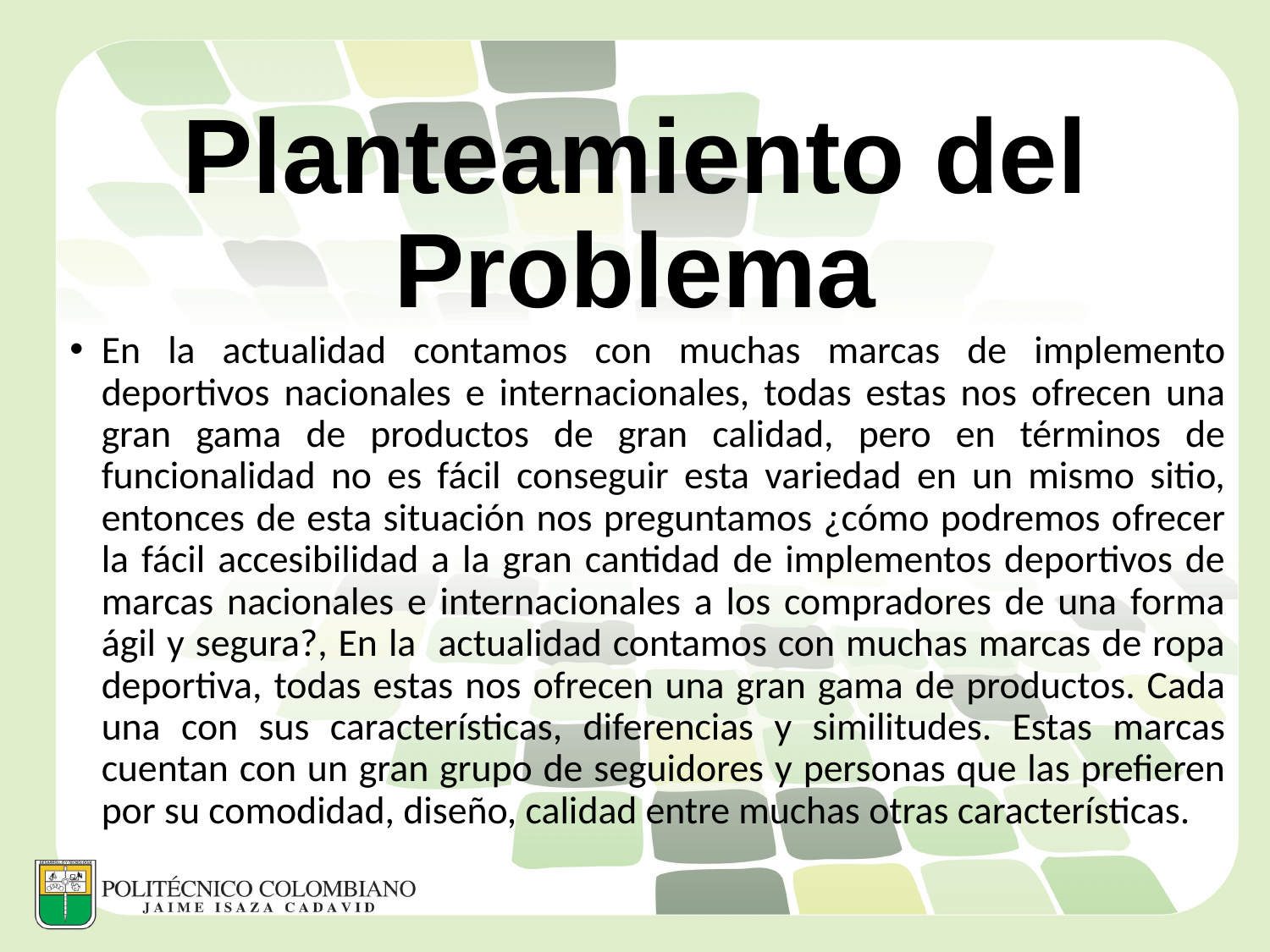

# Planteamiento del Problema
En la actualidad contamos con muchas marcas de implemento deportivos nacionales e internacionales, todas estas nos ofrecen una gran gama de productos de gran calidad, pero en términos de funcionalidad no es fácil conseguir esta variedad en un mismo sitio, entonces de esta situación nos preguntamos ¿cómo podremos ofrecer la fácil accesibilidad a la gran cantidad de implementos deportivos de marcas nacionales e internacionales a los compradores de una forma ágil y segura?, En la  actualidad contamos con muchas marcas de ropa deportiva, todas estas nos ofrecen una gran gama de productos. Cada una con sus características, diferencias y similitudes. Estas marcas cuentan con un gran grupo de seguidores y personas que las prefieren por su comodidad, diseño, calidad entre muchas otras características.